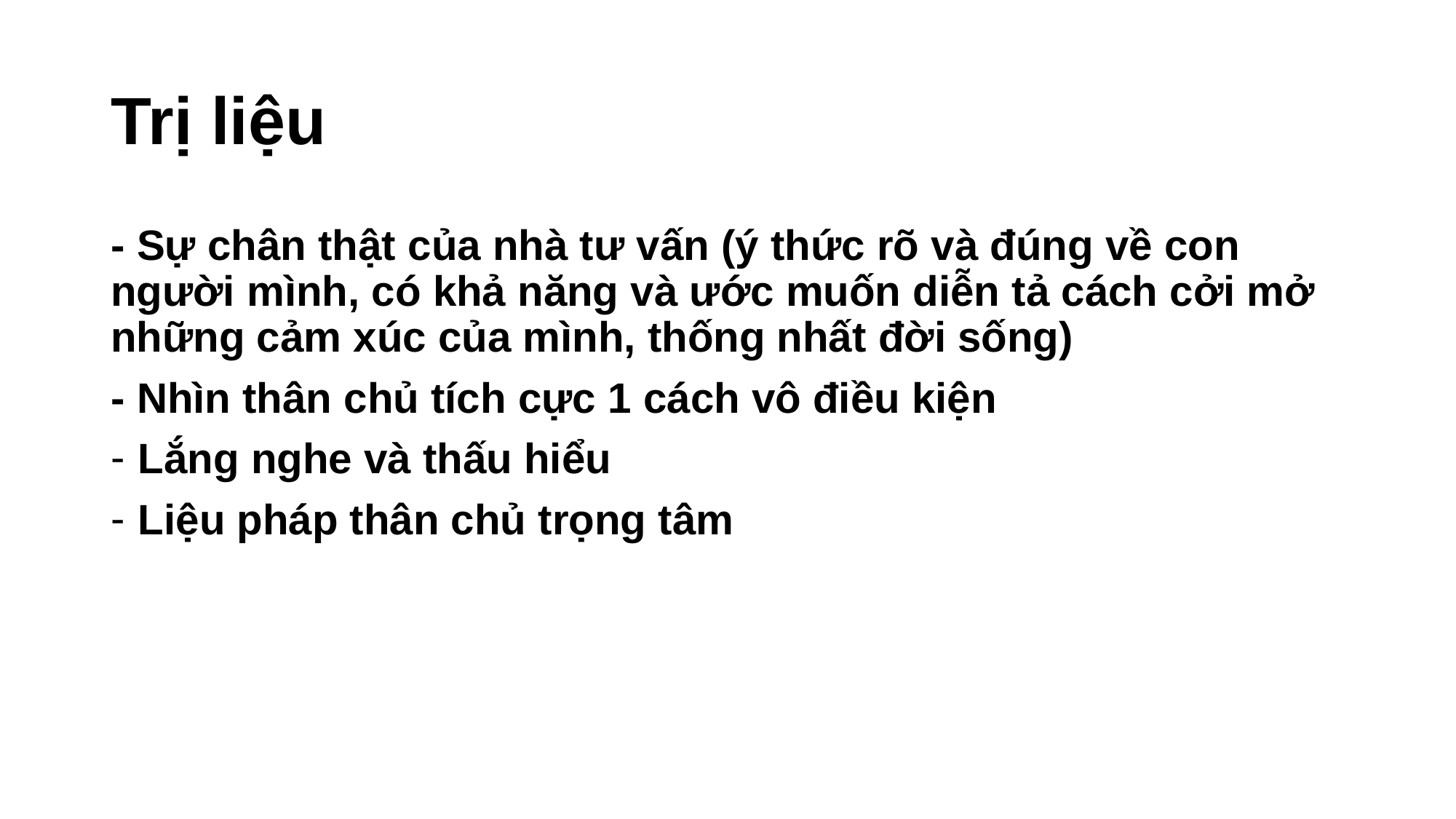

# Trị liệu
- Sự chân thật của nhà tư vấn (ý thức rõ và đúng về con người mình, có khả năng và ước muốn diễn tả cách cởi mở những cảm xúc của mình, thống nhất đời sống)
- Nhìn thân chủ tích cực 1 cách vô điều kiện
Lắng nghe và thấu hiểu
Liệu pháp thân chủ trọng tâm